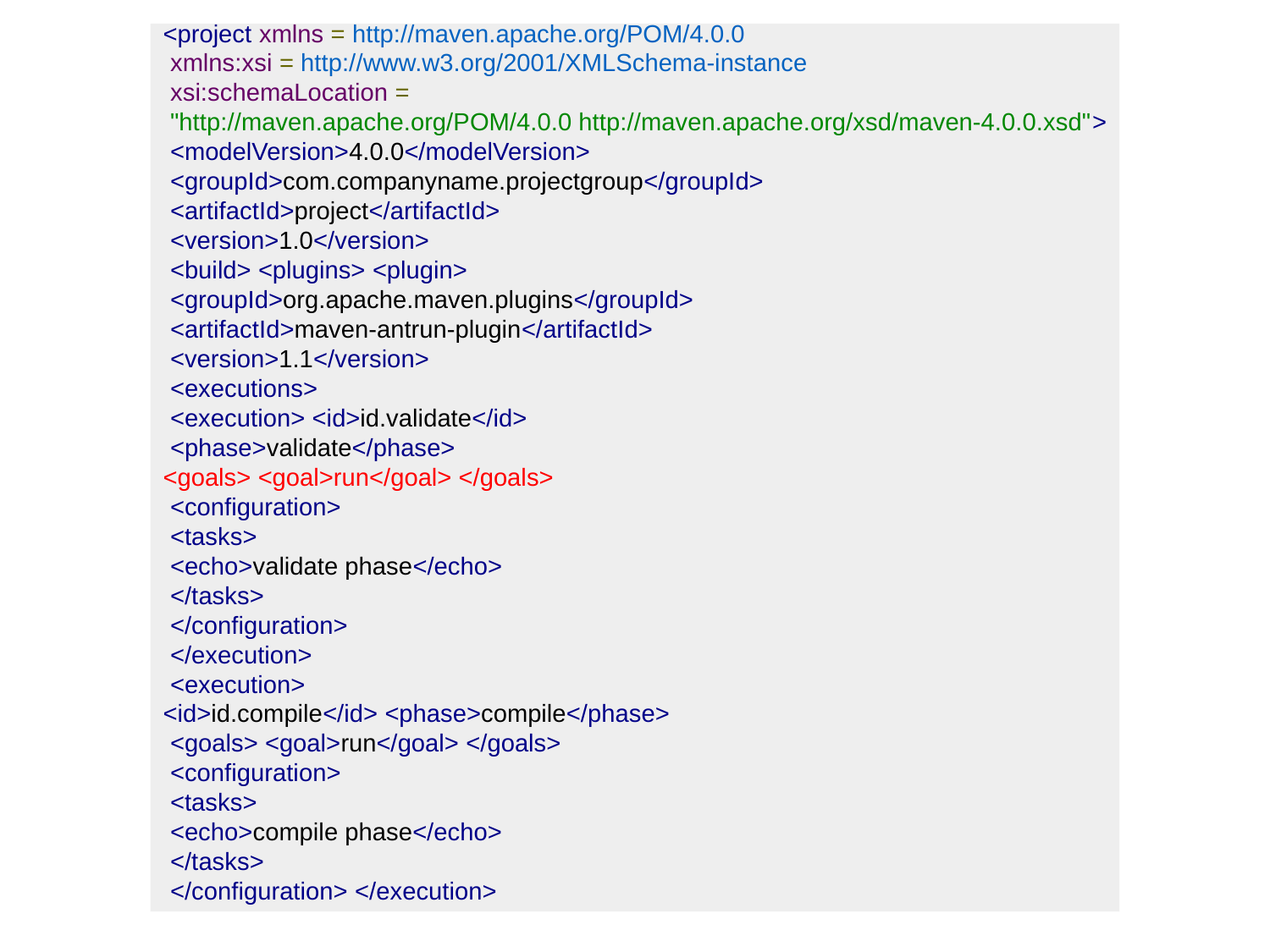

<project xmlns = http://maven.apache.org/POM/4.0.0
 xmlns:xsi = http://www.w3.org/2001/XMLSchema-instance
 xsi:schemaLocation =
 "http://maven.apache.org/POM/4.0.0 http://maven.apache.org/xsd/maven-4.0.0.xsd">
 <modelVersion>4.0.0</modelVersion>
 <groupId>com.companyname.projectgroup</groupId>
 <artifactId>project</artifactId>
 <version>1.0</version>
 <build> <plugins> <plugin>
 <groupId>org.apache.maven.plugins</groupId>
 <artifactId>maven-antrun-plugin</artifactId>
 <version>1.1</version>
 <executions>
 <execution> <id>id.validate</id>
 <phase>validate</phase>
<goals> <goal>run</goal> </goals>
 <configuration>
 <tasks>
 <echo>validate phase</echo>
 </tasks>
 </configuration>
 </execution>
 <execution>
<id>id.compile</id> <phase>compile</phase>
 <goals> <goal>run</goal> </goals>
 <configuration>
 <tasks>
 <echo>compile phase</echo>
 </tasks>
 </configuration> </execution>
#